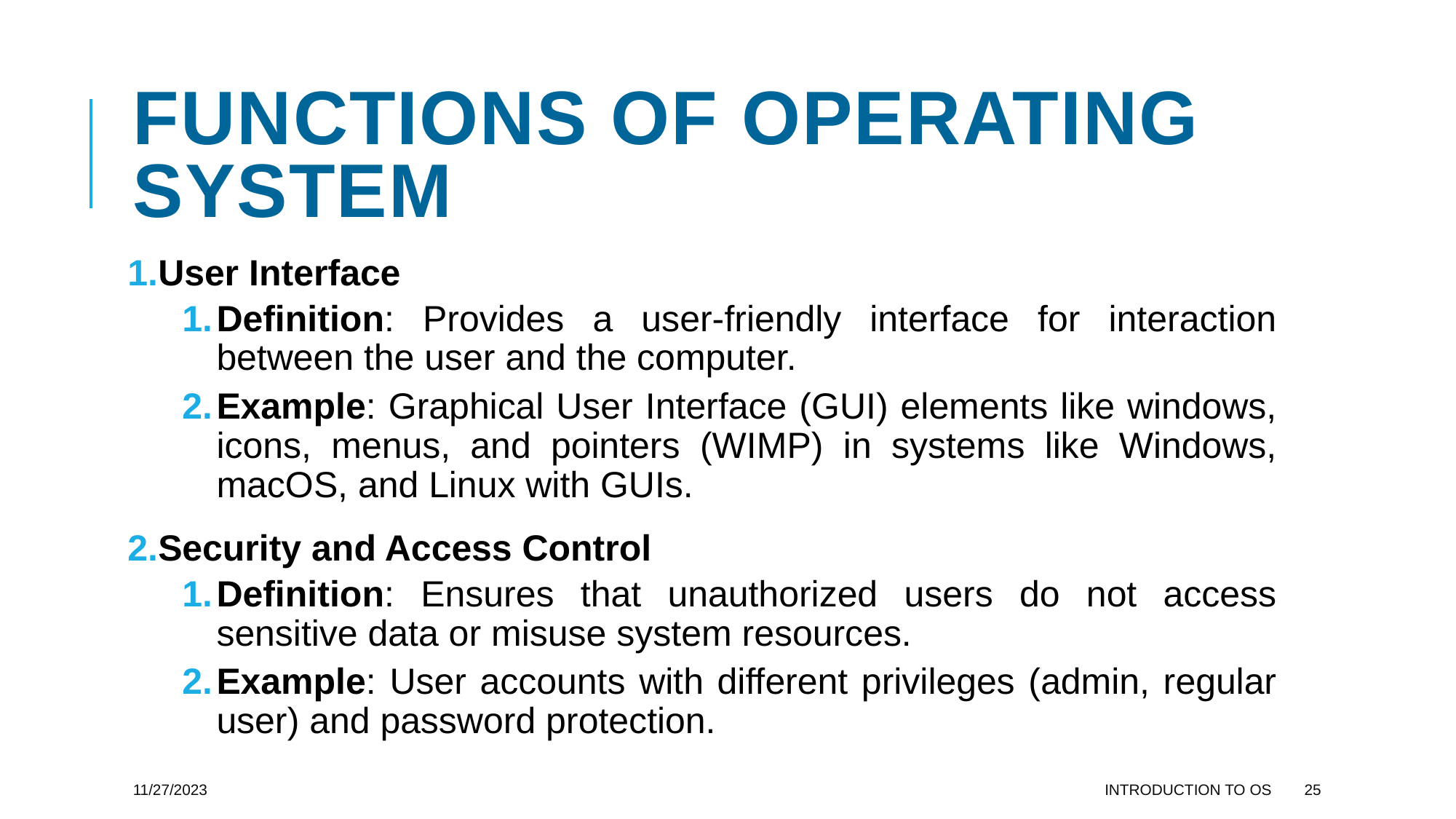

# Functions of Operating System
User Interface
Definition: Provides a user-friendly interface for interaction between the user and the computer.
Example: Graphical User Interface (GUI) elements like windows, icons, menus, and pointers (WIMP) in systems like Windows, macOS, and Linux with GUIs.
Security and Access Control
Definition: Ensures that unauthorized users do not access sensitive data or misuse system resources.
Example: User accounts with different privileges (admin, regular user) and password protection.

11/27/2023
Introduction to OS
25